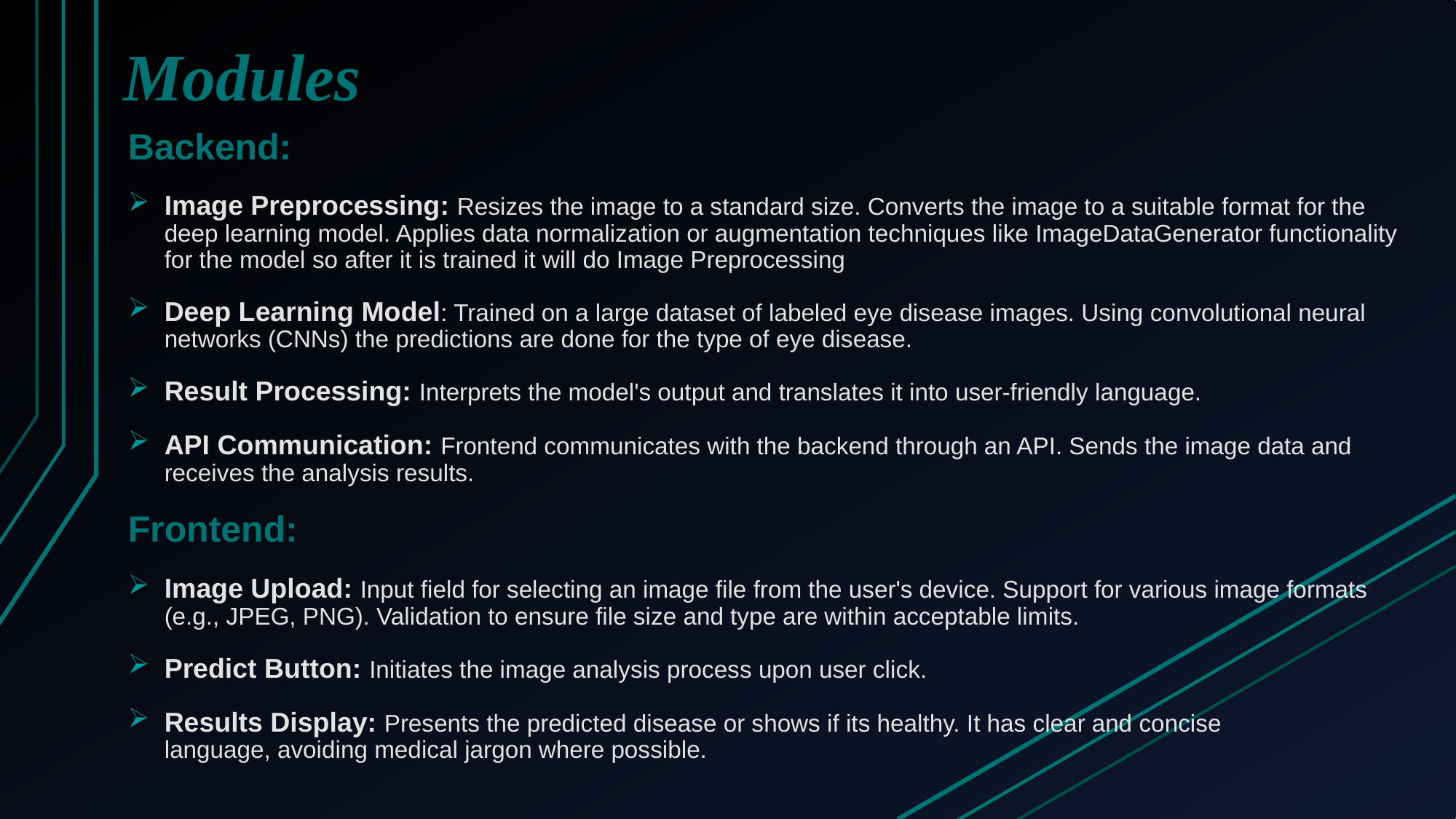

Modules
Backend:
Image Preprocessing: Resizes the image to a standard size. Converts the image to a suitable format for the deep learning model. Applies data normalization or augmentation techniques like ImageDataGenerator functionality for the model so after it is trained it will do Image Preprocessing
Deep Learning Model: Trained on a large dataset of labeled eye disease images. Using convolutional neural networks (CNNs) the predictions are done for the type of eye disease.
Result Processing: Interprets the model's output and translates it into user-friendly language.
API Communication: Frontend communicates with the backend through an API. Sends the image data and receives the analysis results.
Frontend:
Image Upload: Input field for selecting an image file from the user's device. Support for various image formats (e.g., JPEG, PNG). Validation to ensure file size and type are within acceptable limits.
Predict Button: Initiates the image analysis process upon user click.
Results Display: Presents the predicted disease or shows if its healthy. It has clear and concise language, avoiding medical jargon where possible.